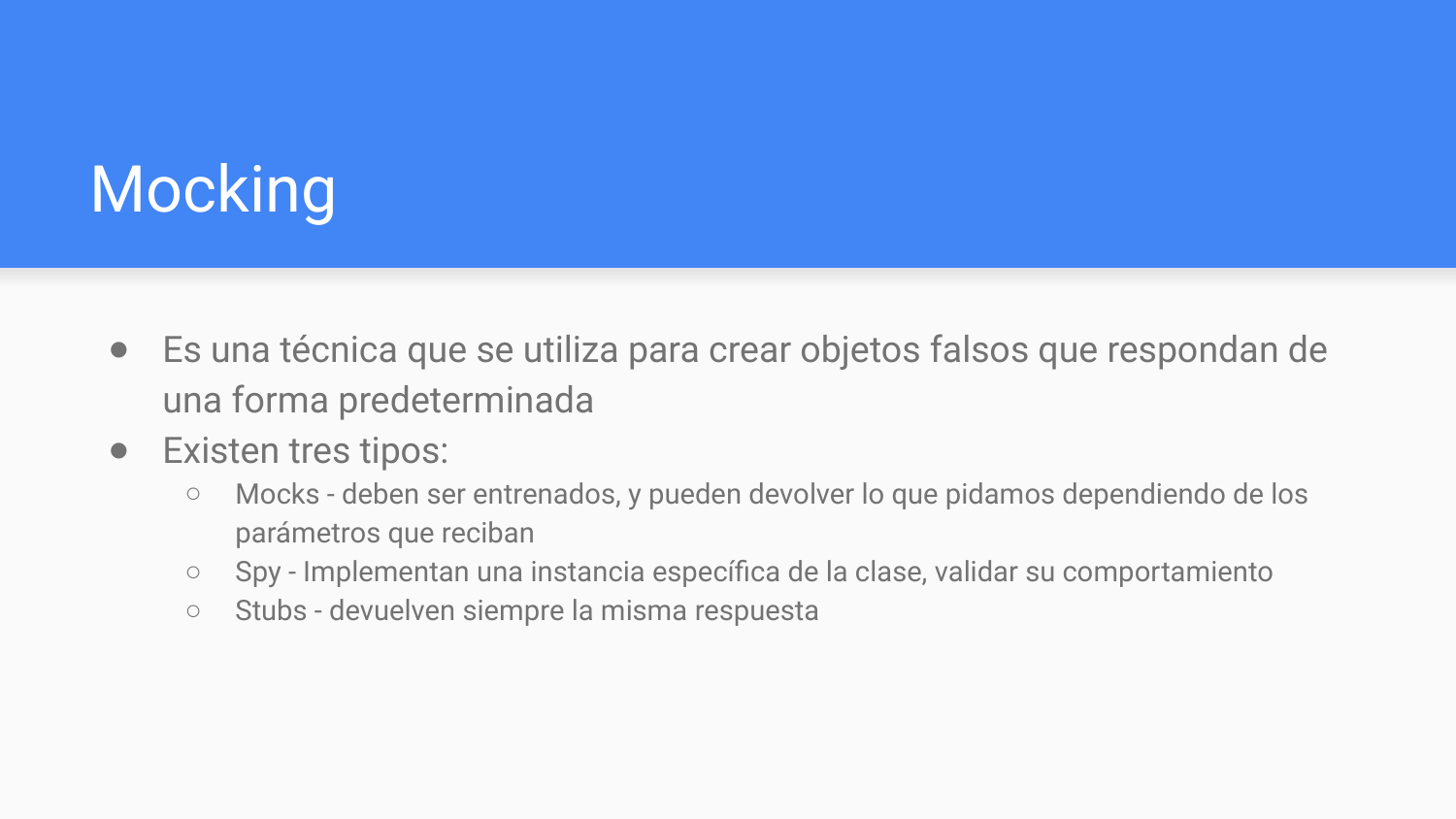

# Mocking
Es una técnica que se utiliza para crear objetos falsos que respondan de una forma predeterminada
Existen tres tipos:
Mocks - deben ser entrenados, y pueden devolver lo que pidamos dependiendo de los parámetros que reciban
Spy - Implementan una instancia específica de la clase, validar su comportamiento
Stubs - devuelven siempre la misma respuesta